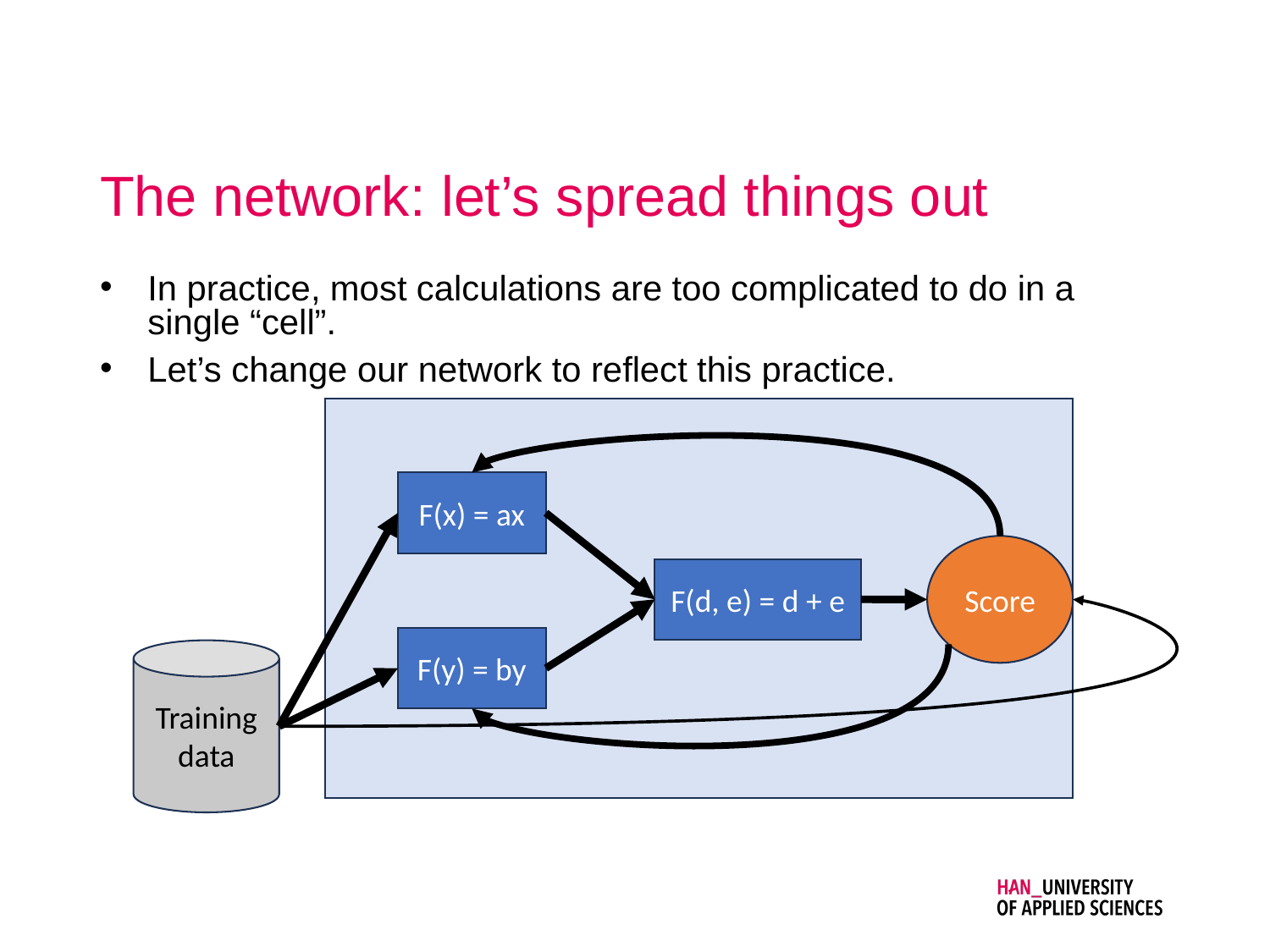

# The network: let’s spread things out
In practice, most calculations are too complicated to do in a single “cell”.
Let’s change our network to reflect this practice.

F(x) = ax
Score
F(d, e) = d + e
F(y) = by
Training data